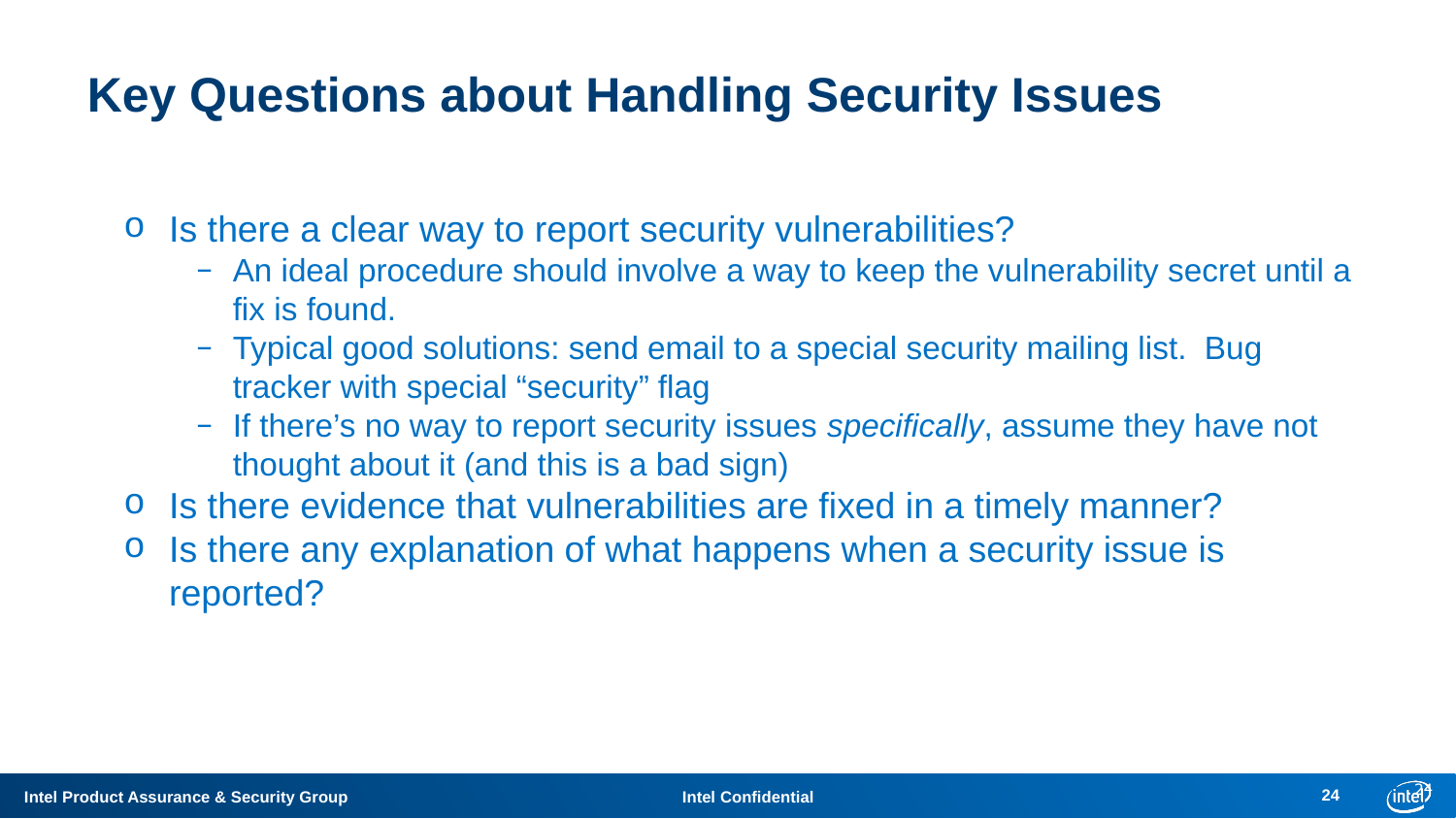

# Key Questions about Handling Security Issues
Is there a clear way to report security vulnerabilities?
An ideal procedure should involve a way to keep the vulnerability secret until a fix is found.
Typical good solutions: send email to a special security mailing list.  Bug tracker with special “security” flag
If there’s no way to report security issues specifically, assume they have not thought about it (and this is a bad sign)
Is there evidence that vulnerabilities are fixed in a timely manner?
Is there any explanation of what happens when a security issue is reported?
24